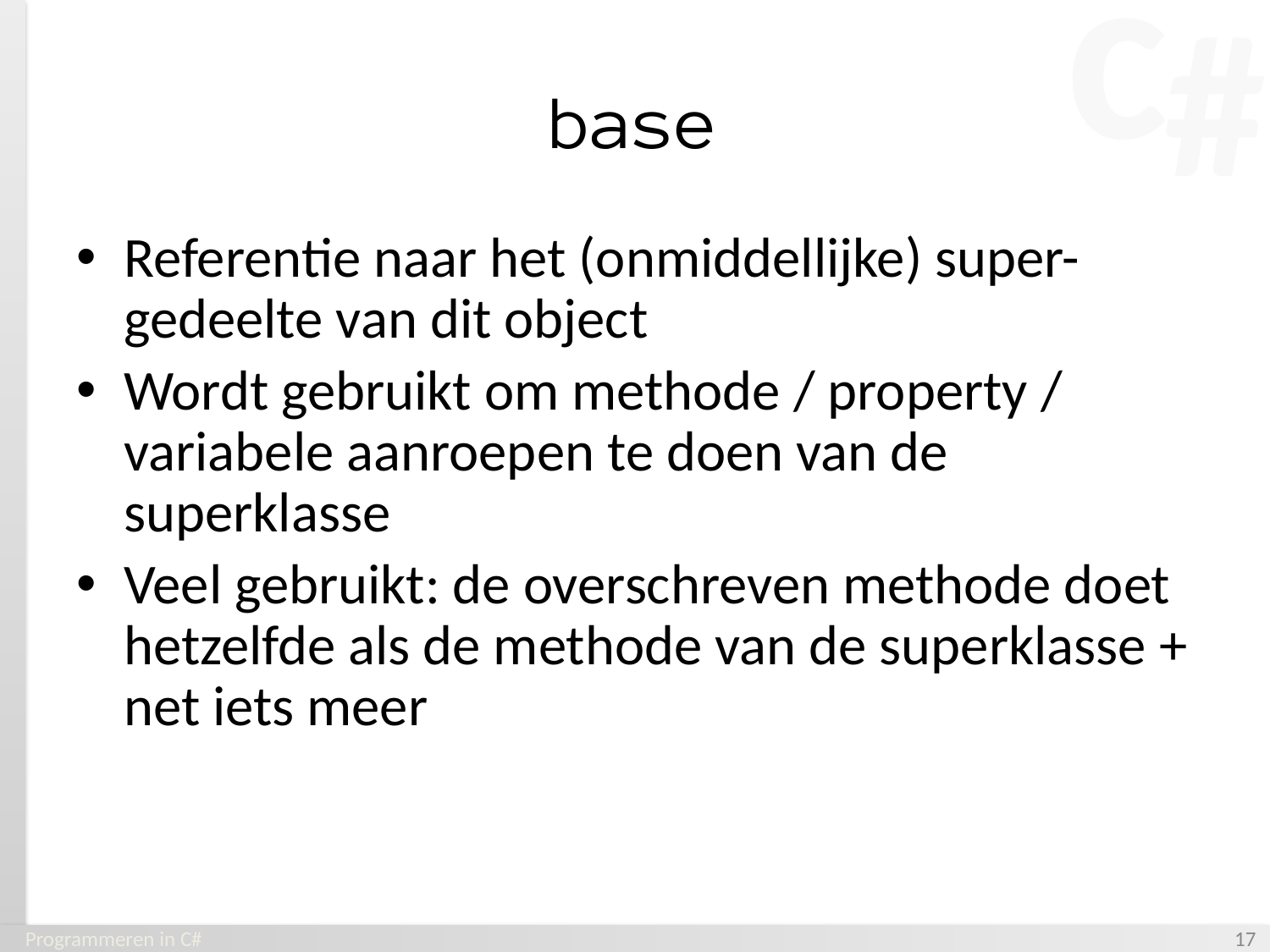

# base
Referentie naar het (onmiddellijke) super-gedeelte van dit object
Wordt gebruikt om methode / property / variabele aanroepen te doen van de superklasse
Veel gebruikt: de overschreven methode doet hetzelfde als de methode van de superklasse + net iets meer

Programmeren in C#
17